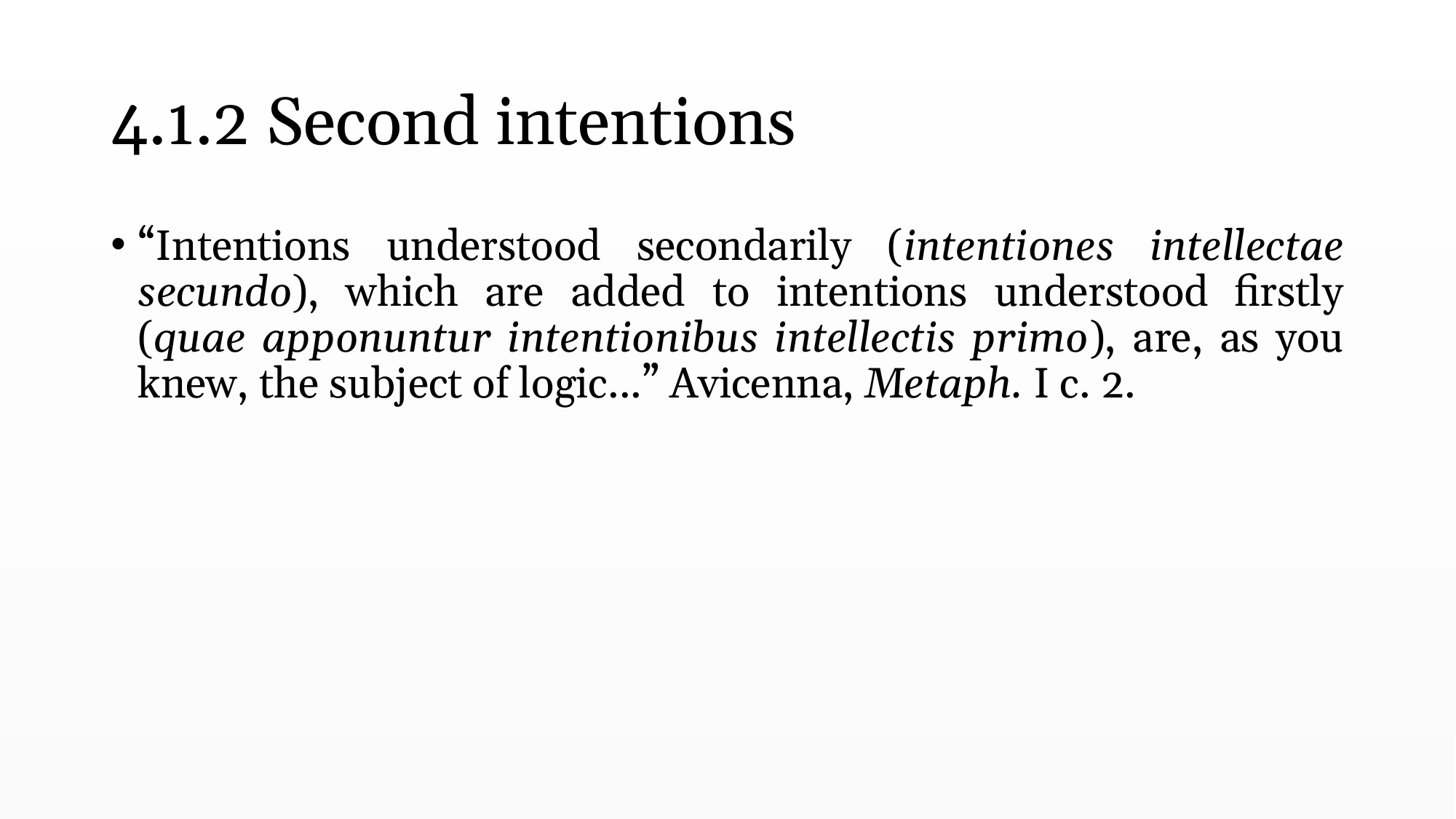

# 4.1.2 Second intentions
“Intentions understood secondarily (intentiones intellectae secundo), which are added to intentions understood firstly (quae apponuntur intentionibus intellectis primo), are, as you knew, the subject of logic...” Avicenna, Metaph. I c. 2.